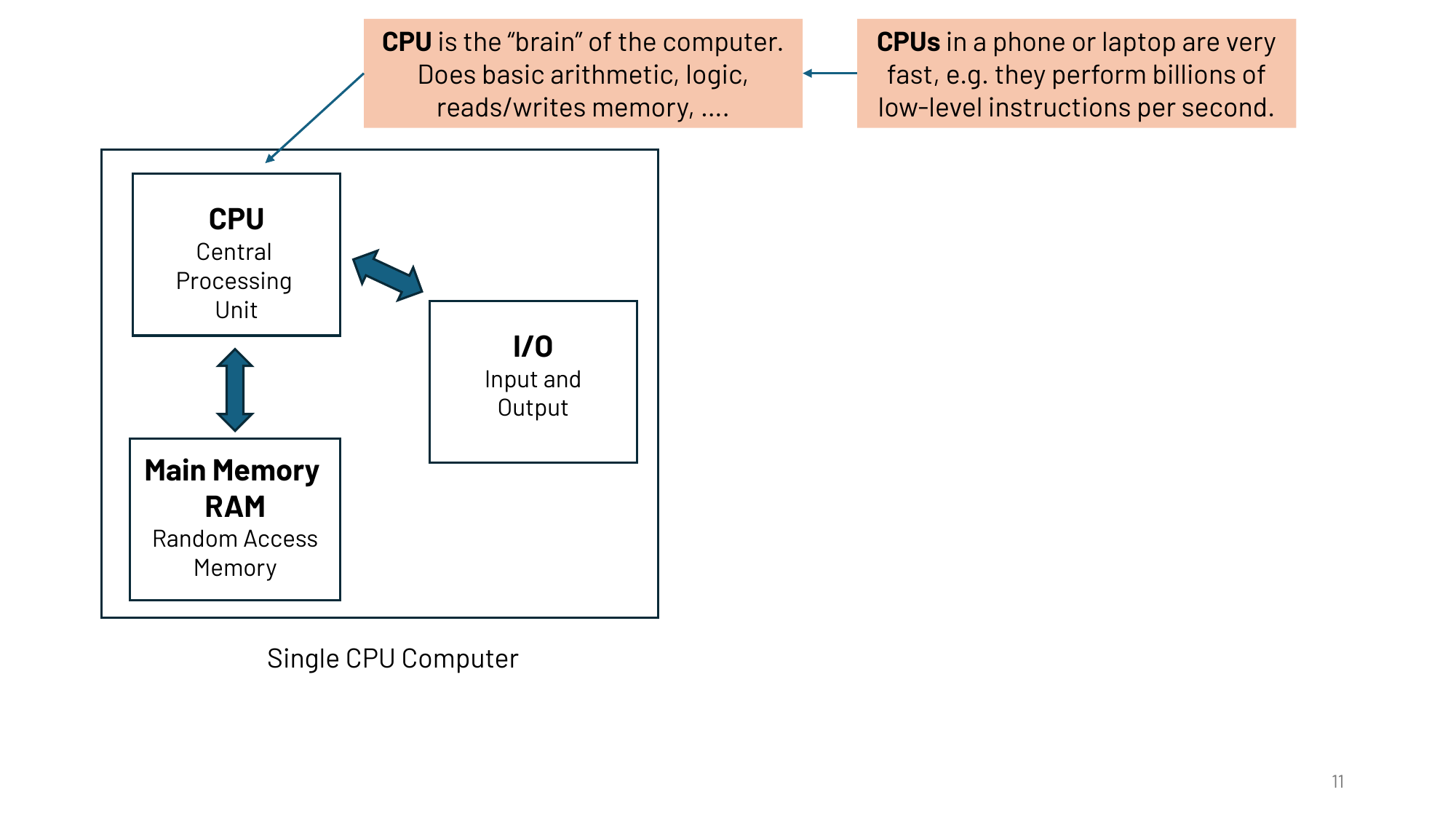

CPU is the “brain” of the computer.
Does basic arithmetic, logic, reads/writes memory, ….
CPUs in a phone or laptop are very fast, e.g. they perform billions of low-level instructions per second.

CPU
Central
Processing
Unit

I/O
Input and
Output

Main Memory
RAM
Random Access
Memory
Single CPU Computer
11